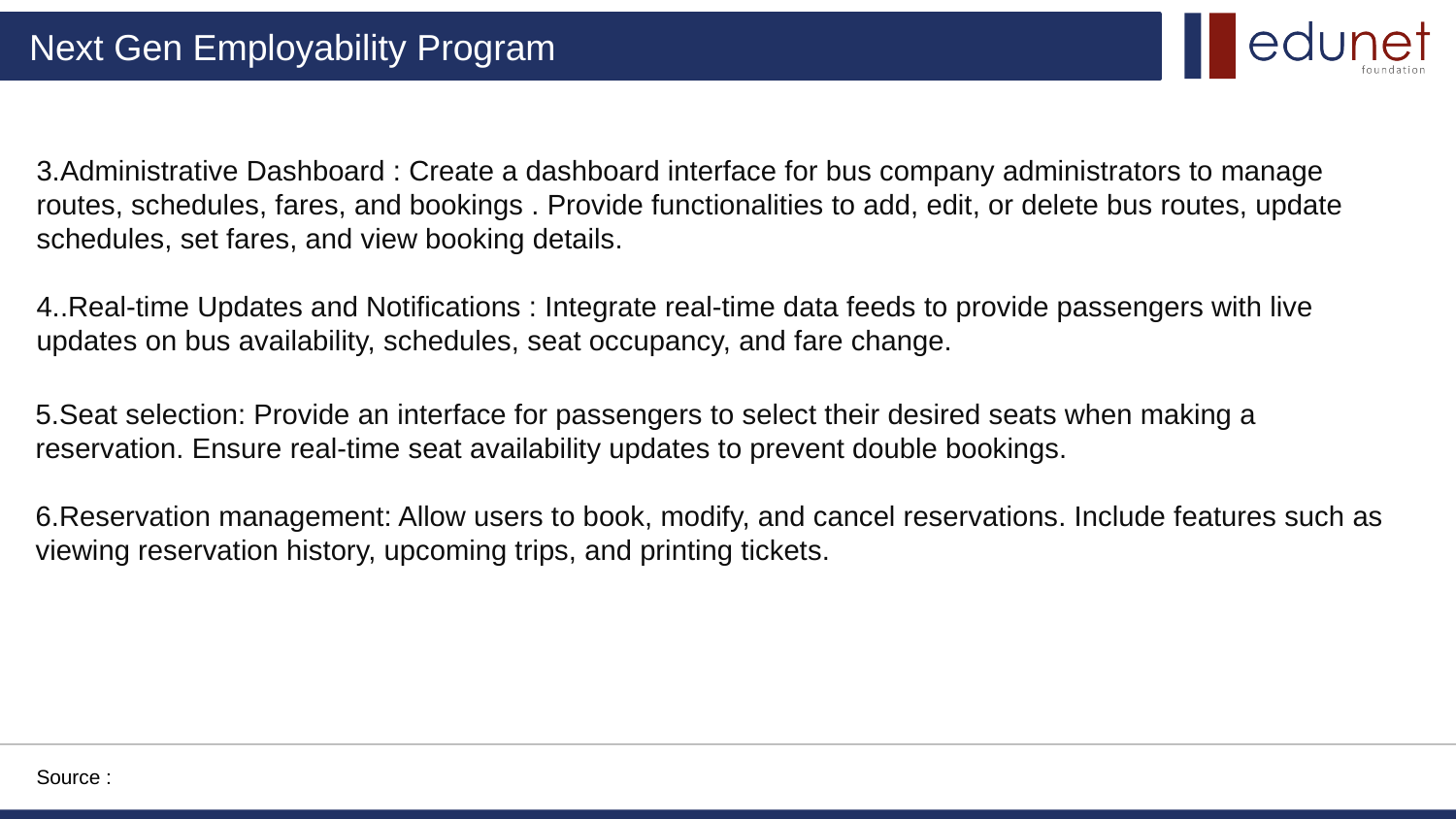

3.Administrative Dashboard : Create a dashboard interface for bus company administrators to manage routes, schedules, fares, and bookings . Provide functionalities to add, edit, or delete bus routes, update schedules, set fares, and view booking details.

4..Real-time Updates and Notifications : Integrate real-time data feeds to provide passengers with live updates on bus availability, schedules, seat occupancy, and fare change.
5.Seat selection: Provide an interface for passengers to select their desired seats when making a reservation. Ensure real-time seat availability updates to prevent double bookings.

6.Reservation management: Allow users to book, modify, and cancel reservations. Include features such as viewing reservation history, upcoming trips, and printing tickets.

Source :